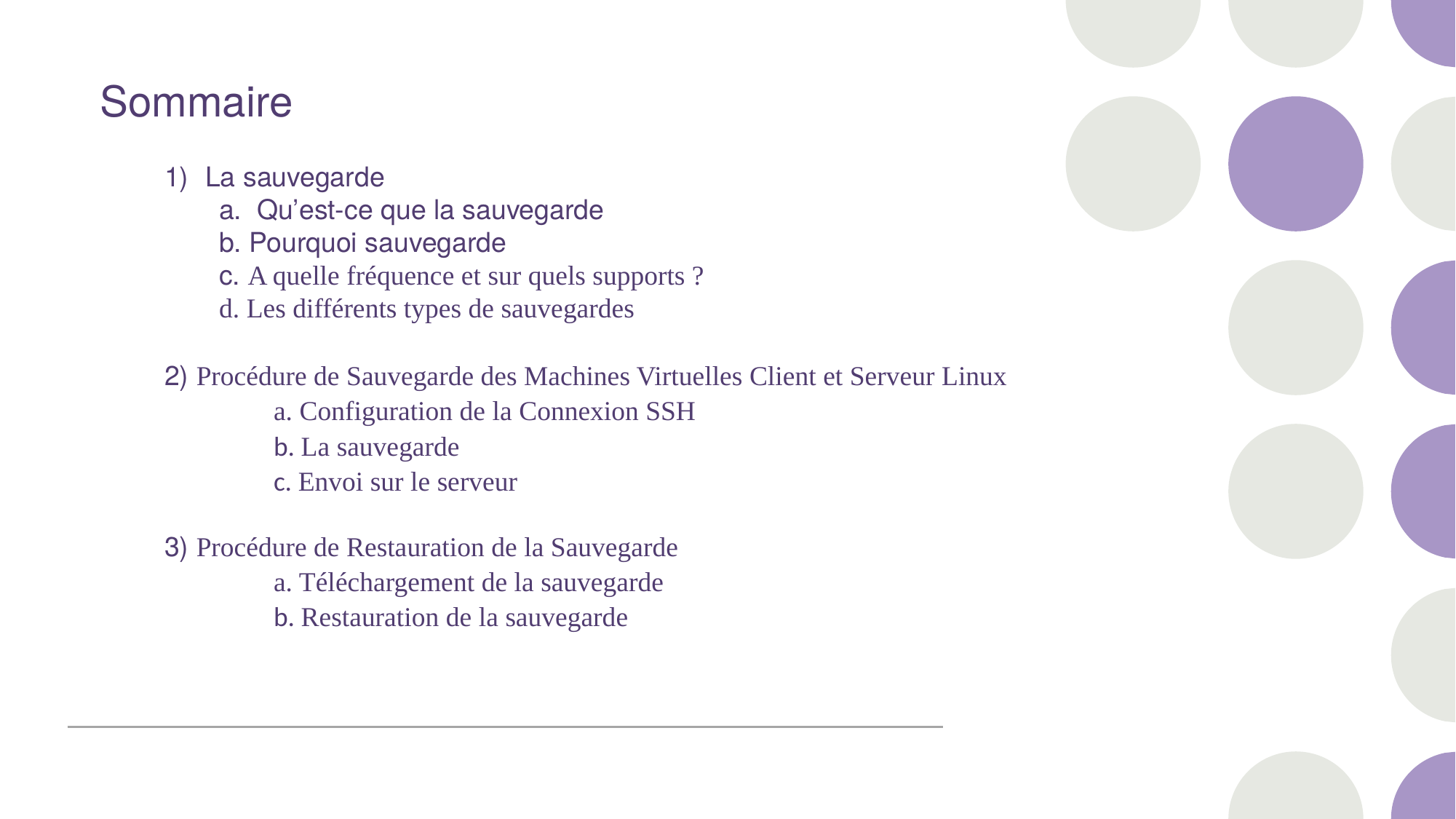

Sommaire
La sauvegarde
a.  Qu’est-ce que la sauvegarde
b. Pourquoi sauvegarde
c. A quelle fréquence et sur quels supports ?
d. Les différents types de sauvegardes
2) Procédure de Sauvegarde des Machines Virtuelles Client et Serveur Linux
	a. Configuration de la Connexion SSH
	b. La sauvegarde
	c. Envoi sur le serveur

3) Procédure de Restauration de la Sauvegarde
	a. Téléchargement de la sauvegarde
	b. Restauration de la sauvegarde